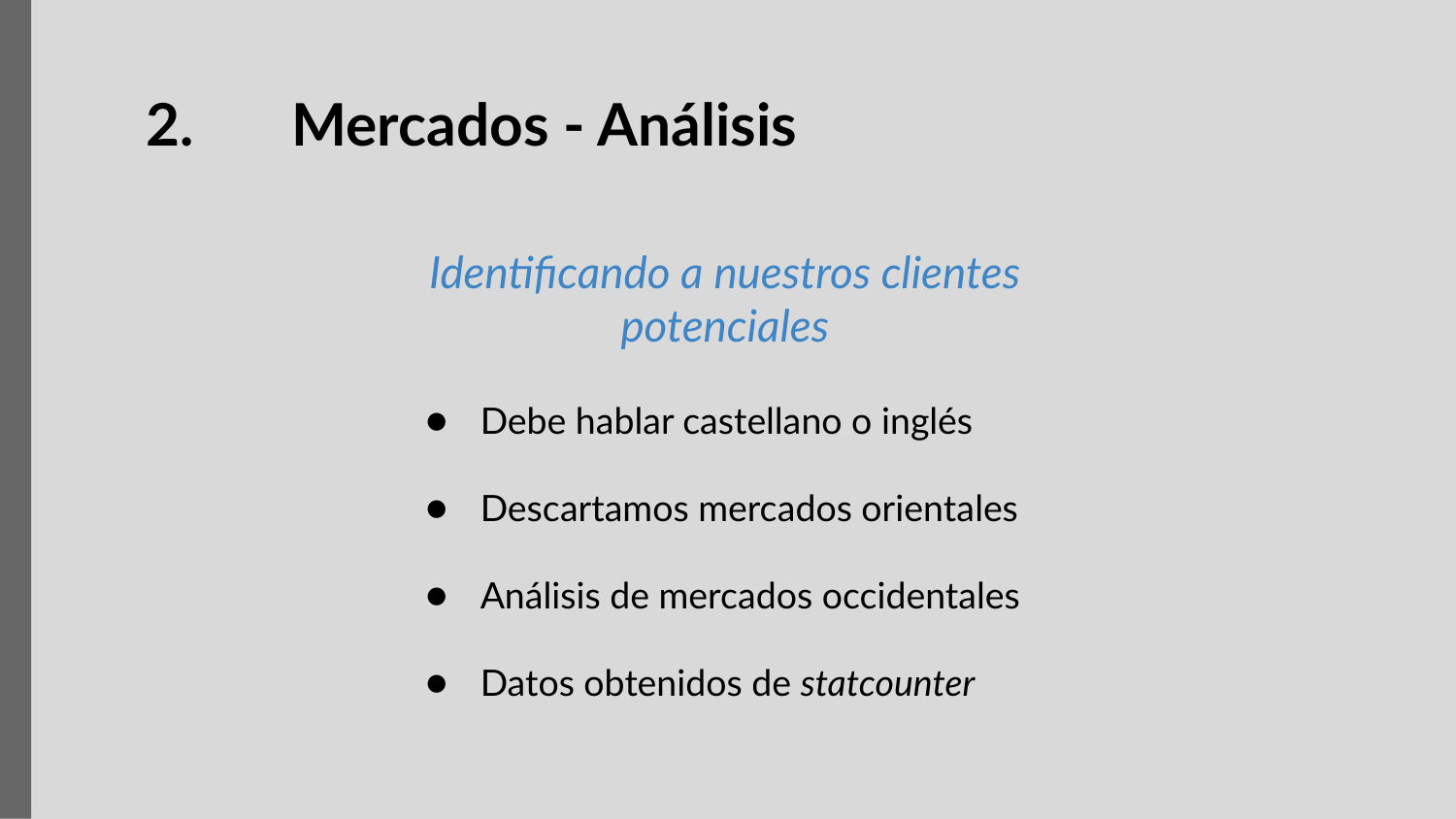

2.	Mercados - Análisis
Identificando a nuestros clientes potenciales
Debe hablar castellano o inglés

Descartamos mercados orientales

Análisis de mercados occidentales

Datos obtenidos de statcounter